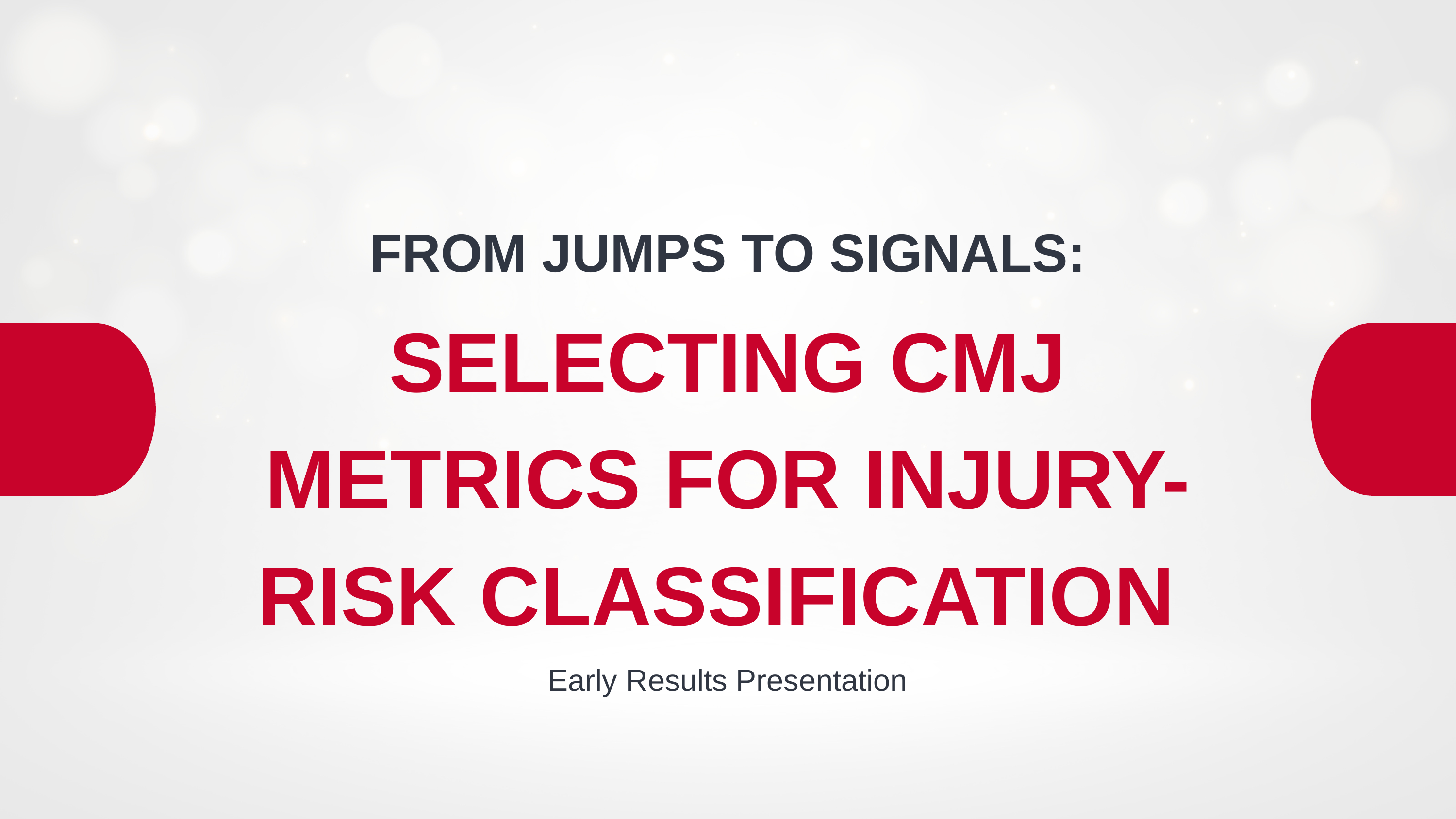

FROM JUMPS TO SIGNALS:
SELECTING CMJ METRICS FOR INJURY-RISK CLASSIFICATION

Early Results Presentation